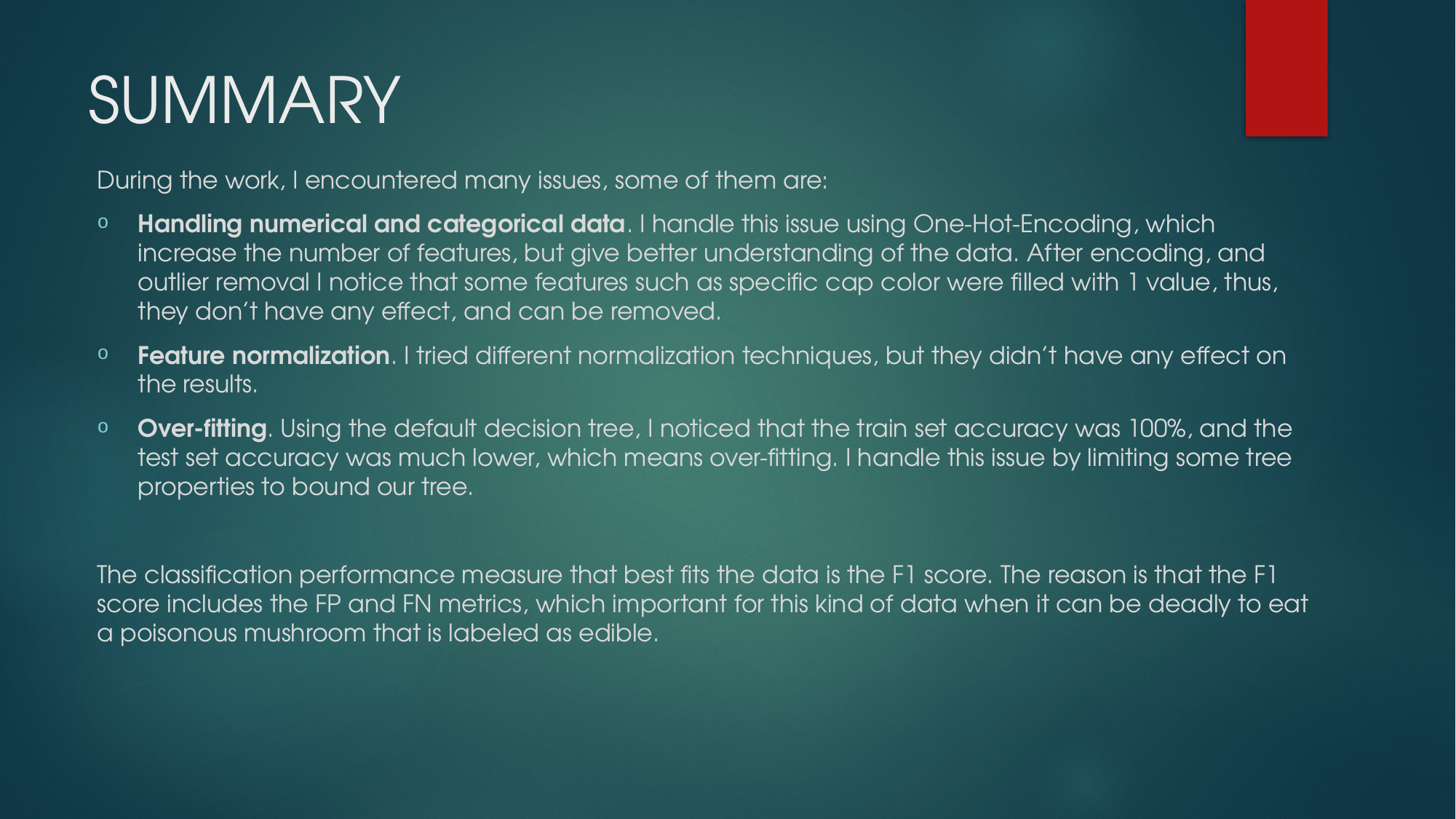

# SUMMARY
During the work, I encountered many issues, some of them are:
Handling numerical and categorical data. I handle this issue using One-Hot-Encoding, which increase the number of features, but give better understanding of the data. After encoding, and outlier removal I notice that some features such as specific cap color were filled with 1 value, thus, they don’t have any effect, and can be removed.
Feature normalization. I tried different normalization techniques, but they didn’t have any effect on the results.
Over-fitting. Using the default decision tree, I noticed that the train set accuracy was 100%, and the test set accuracy was much lower, which means over-fitting. I handle this issue by limiting some tree properties to bound our tree.

The classification performance measure that best fits the data is the F1 score. The reason is that the F1 score includes the FP and FN metrics, which important for this kind of data when it can be deadly to eat a poisonous mushroom that is labeled as edible.